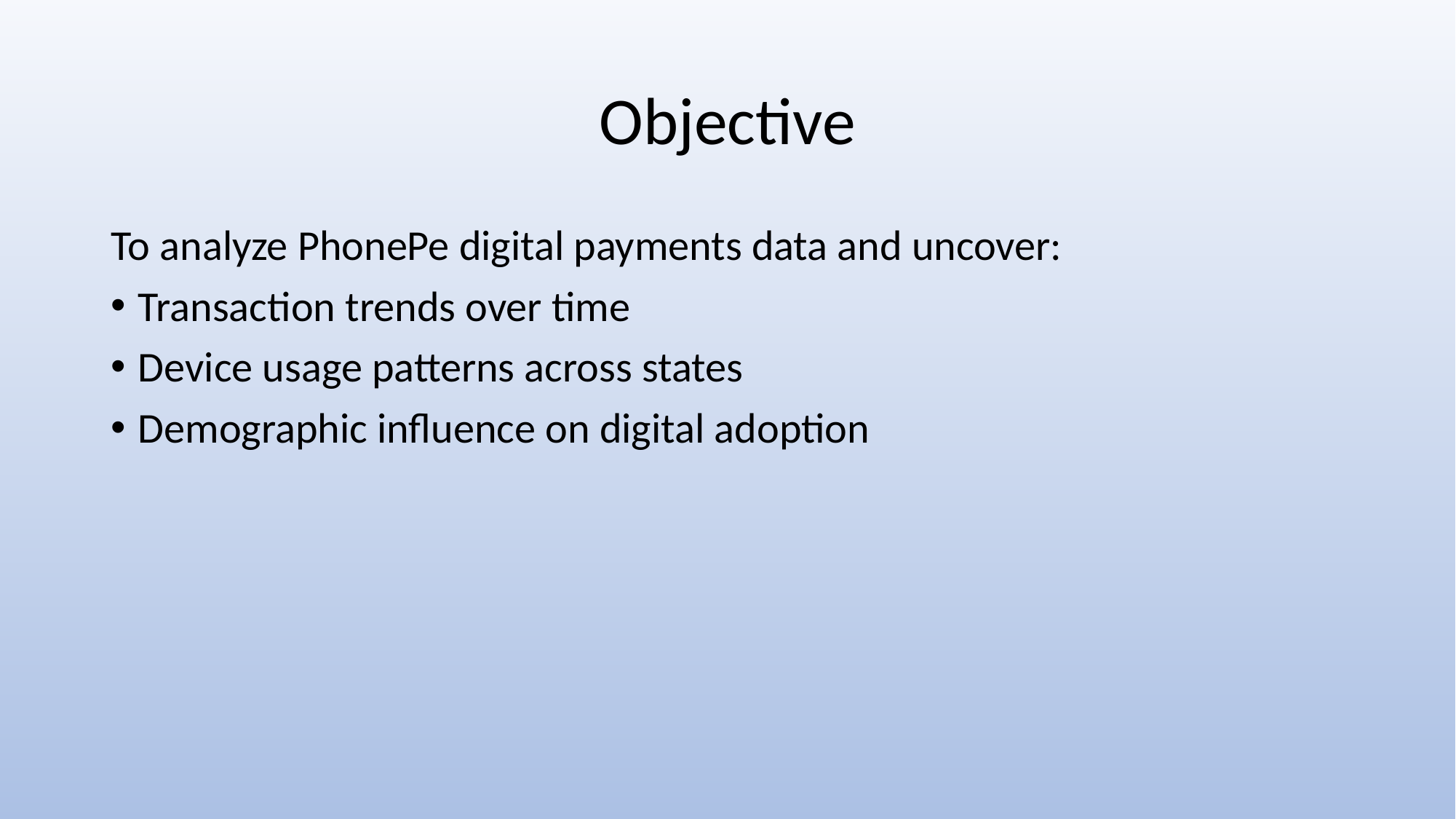

# Objective
To analyze PhonePe digital payments data and uncover:
Transaction trends over time
Device usage patterns across states
Demographic influence on digital adoption